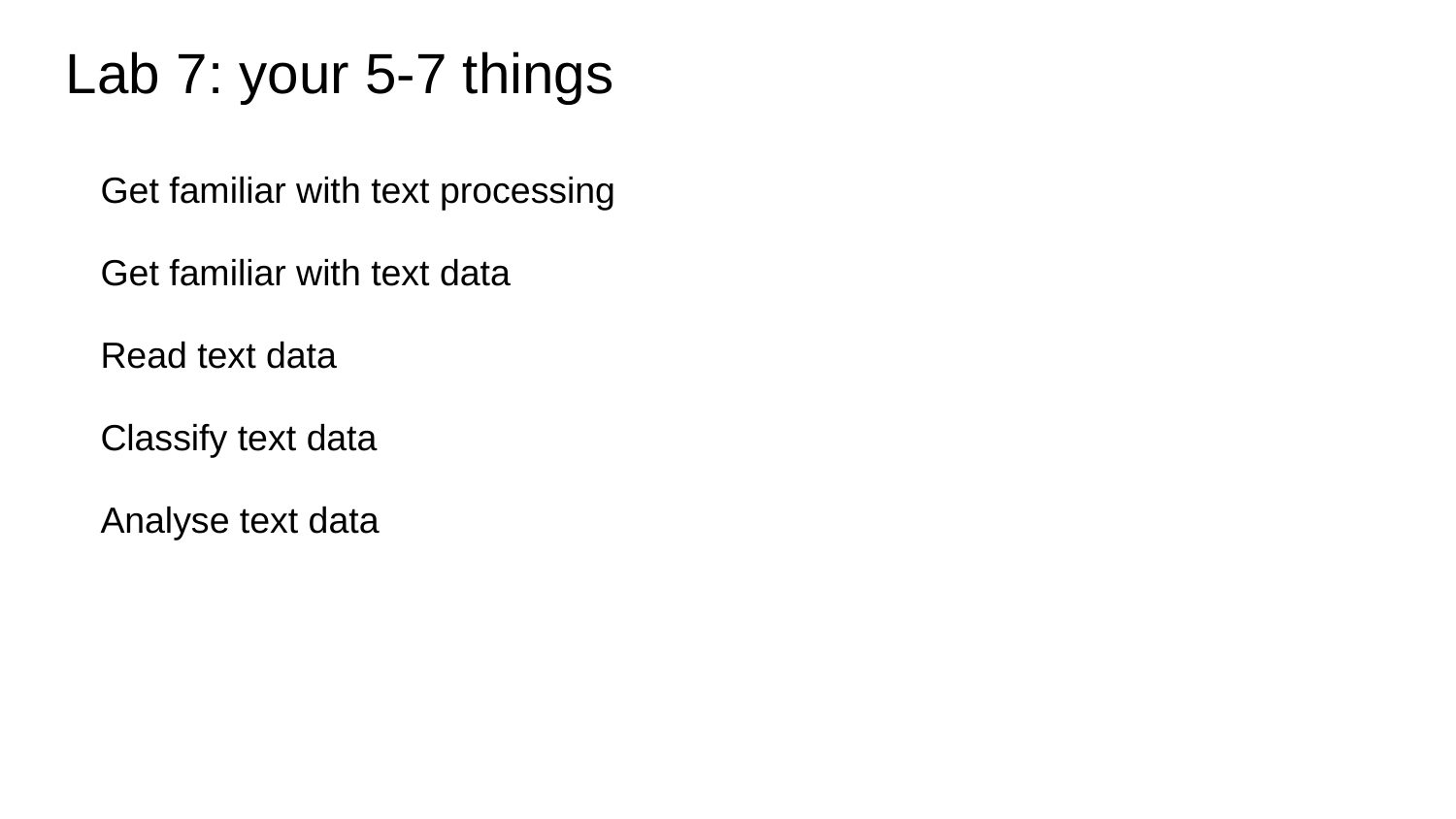

# Lab 7: your 5-7 things
Get familiar with text processing
Get familiar with text data
Read text data
Classify text data
Analyse text data